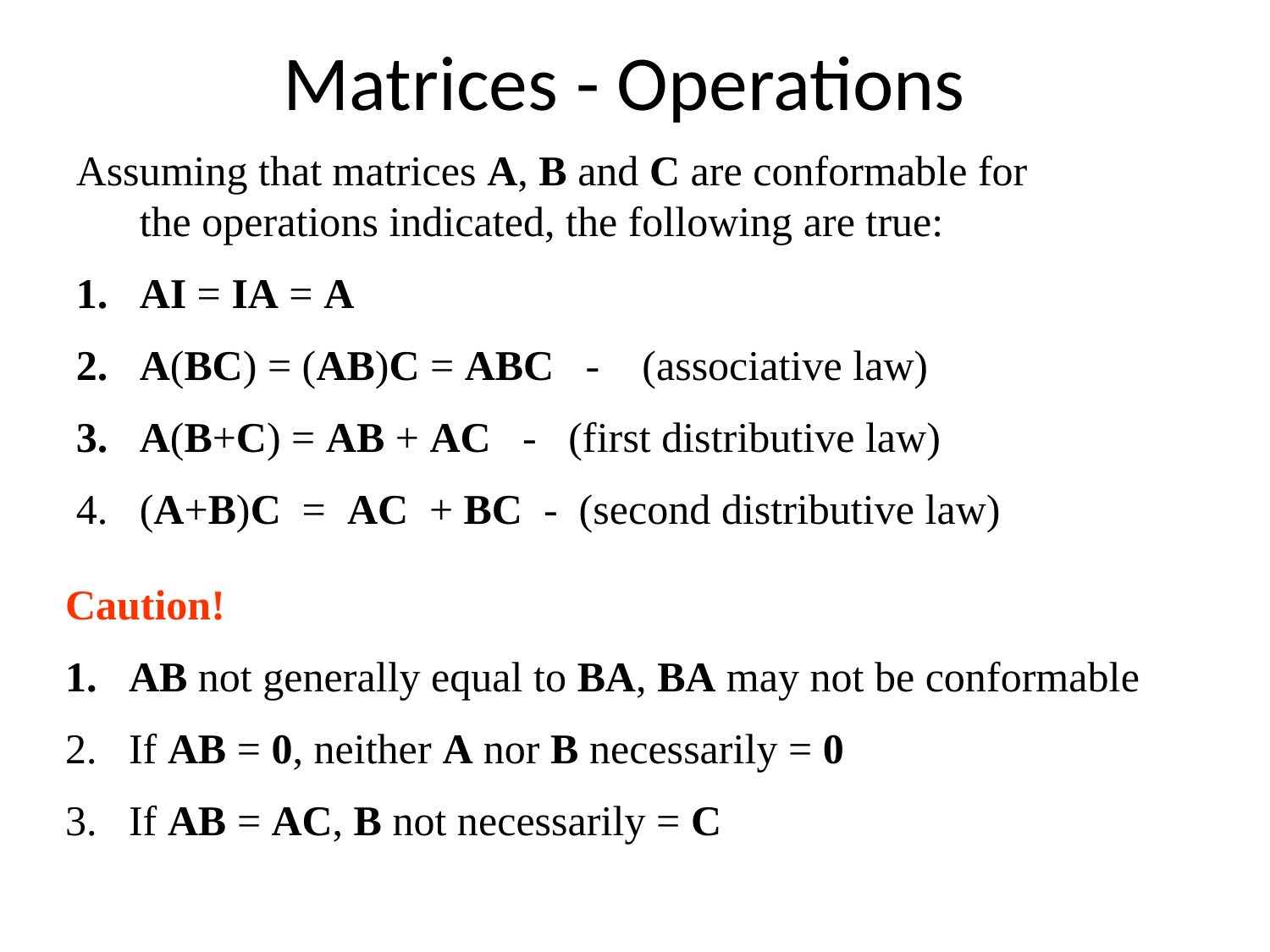

# Matrices - Operations
Assuming that matrices A, B and C are conformable for the operations indicated, the following are true:
AI = IA = A
A(BC) = (AB)C = ABC   -    (associative law)
A(B+C) = AB + AC   -   (first distributive law)
(A+B)C  =  AC  + BC  -  (second distributive law)
Caution!
AB not generally equal to BA, BA may not be conformable
If AB = 0, neither A nor B necessarily = 0
If AB = AC, B not necessarily = C